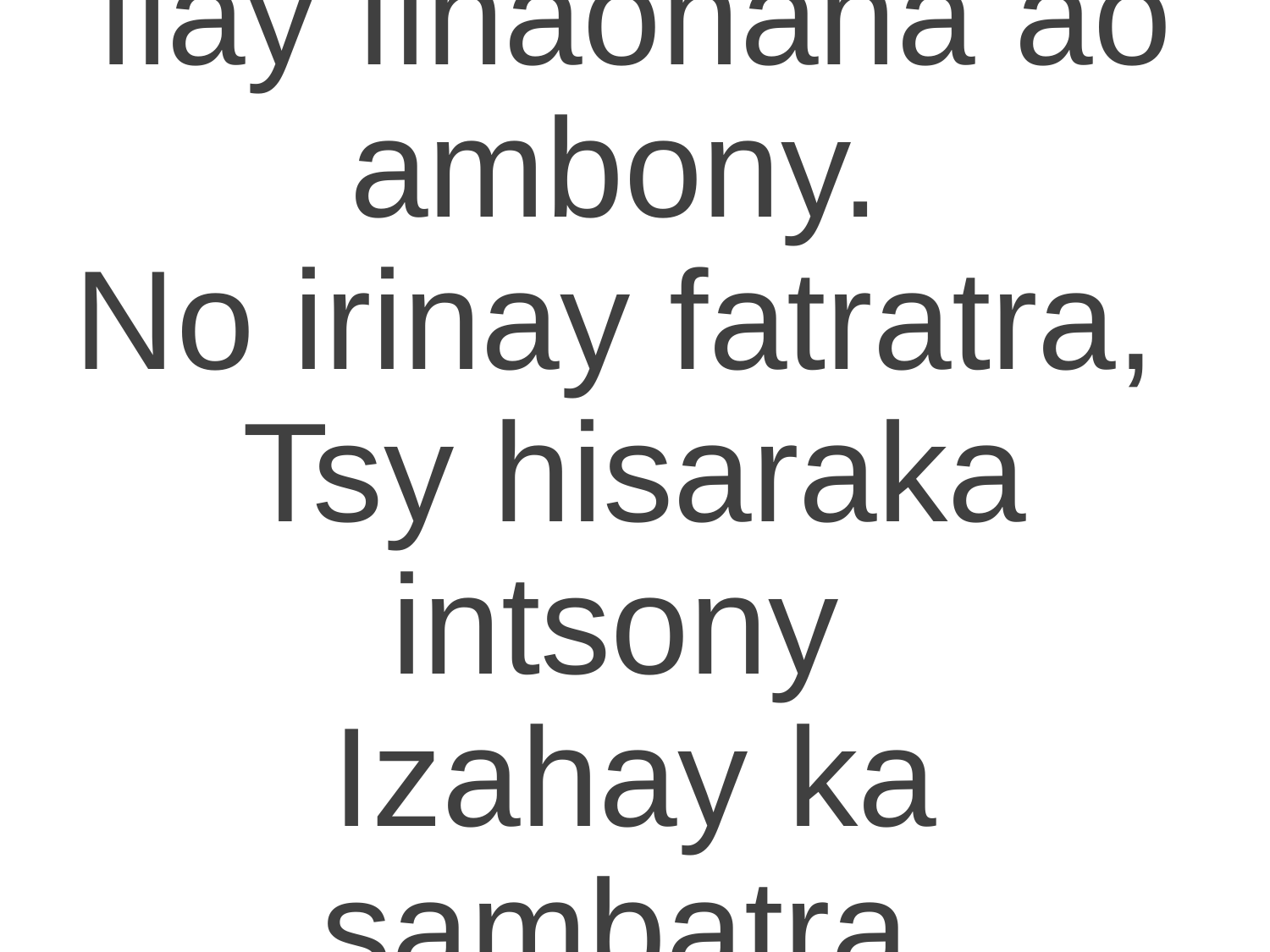

Ilay fihaonana ao ambony.
No irinay fatratra,
Tsy hisaraka intsony
Izahay ka sambatra.